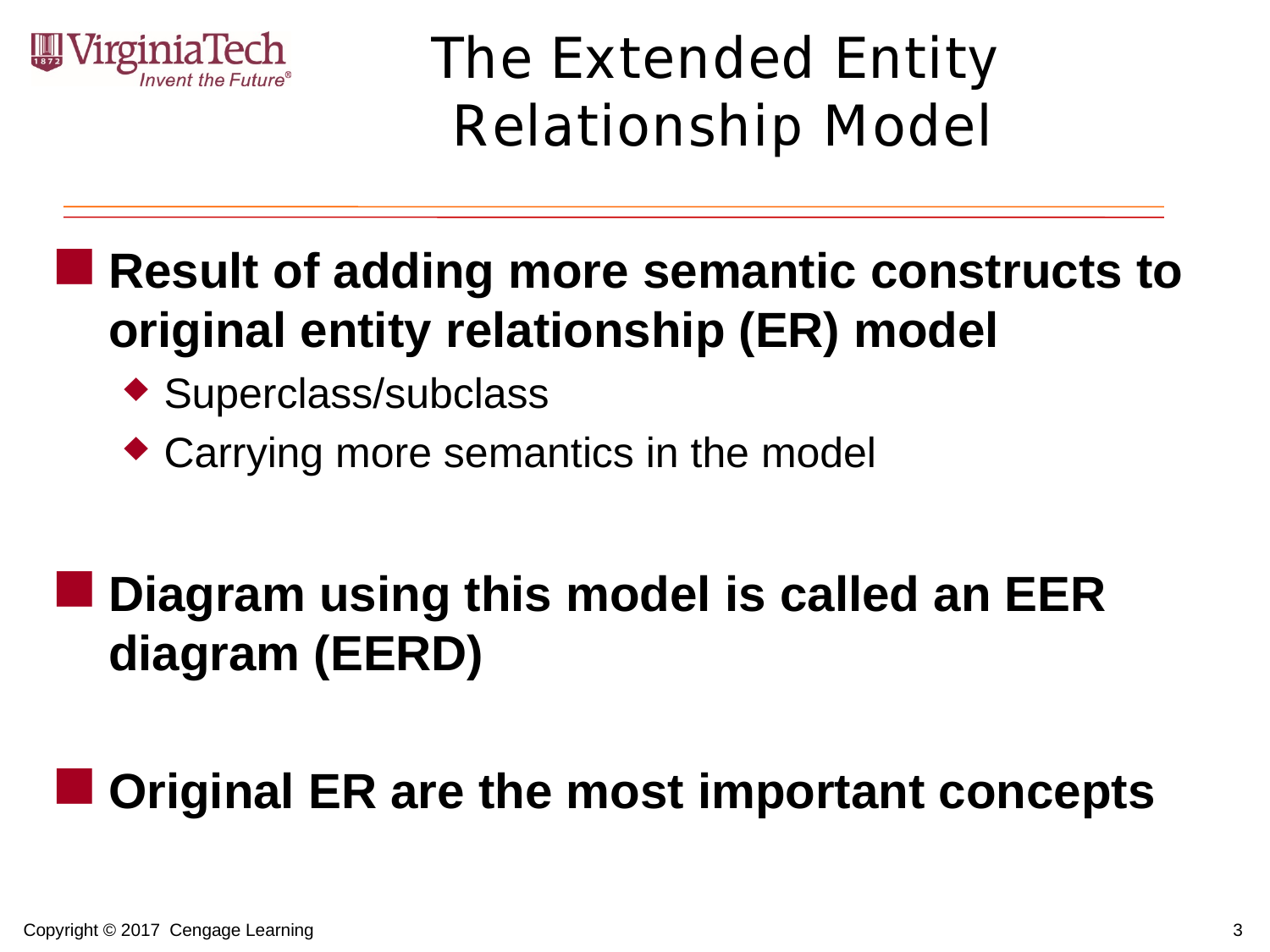

# The Extended Entity Relationship Model
Result of adding more semantic constructs to original entity relationship (ER) model
Superclass/subclass
Carrying more semantics in the model

Diagram using this model is called an EER diagram (EERD)

Original ER are the most important concepts

3
Copyright © 2017  Cengage Learning